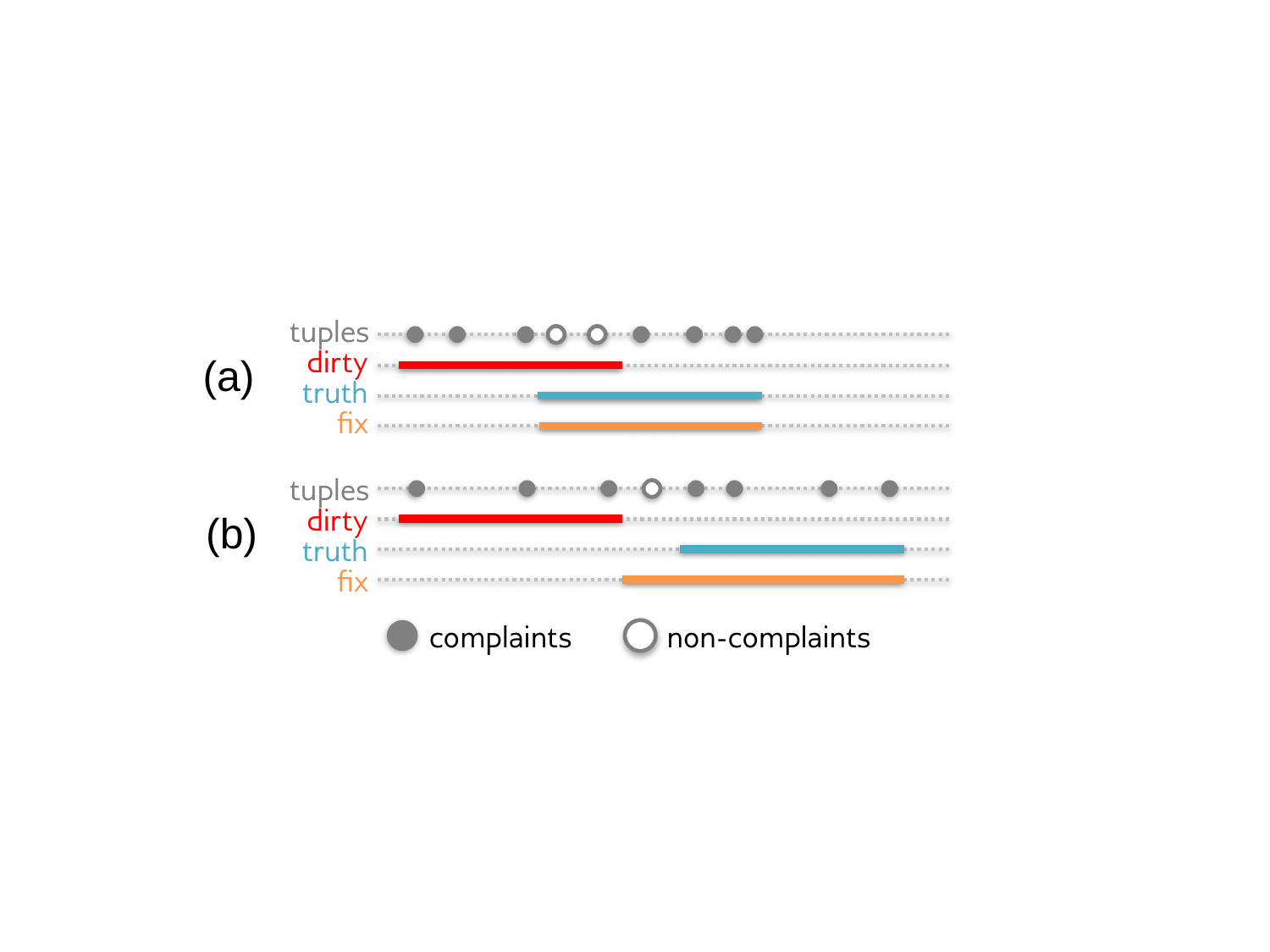

tuples

dirty
(a)
truth
fix
tuples

dirty
(b)
truth
fix
complaints
non-complaints